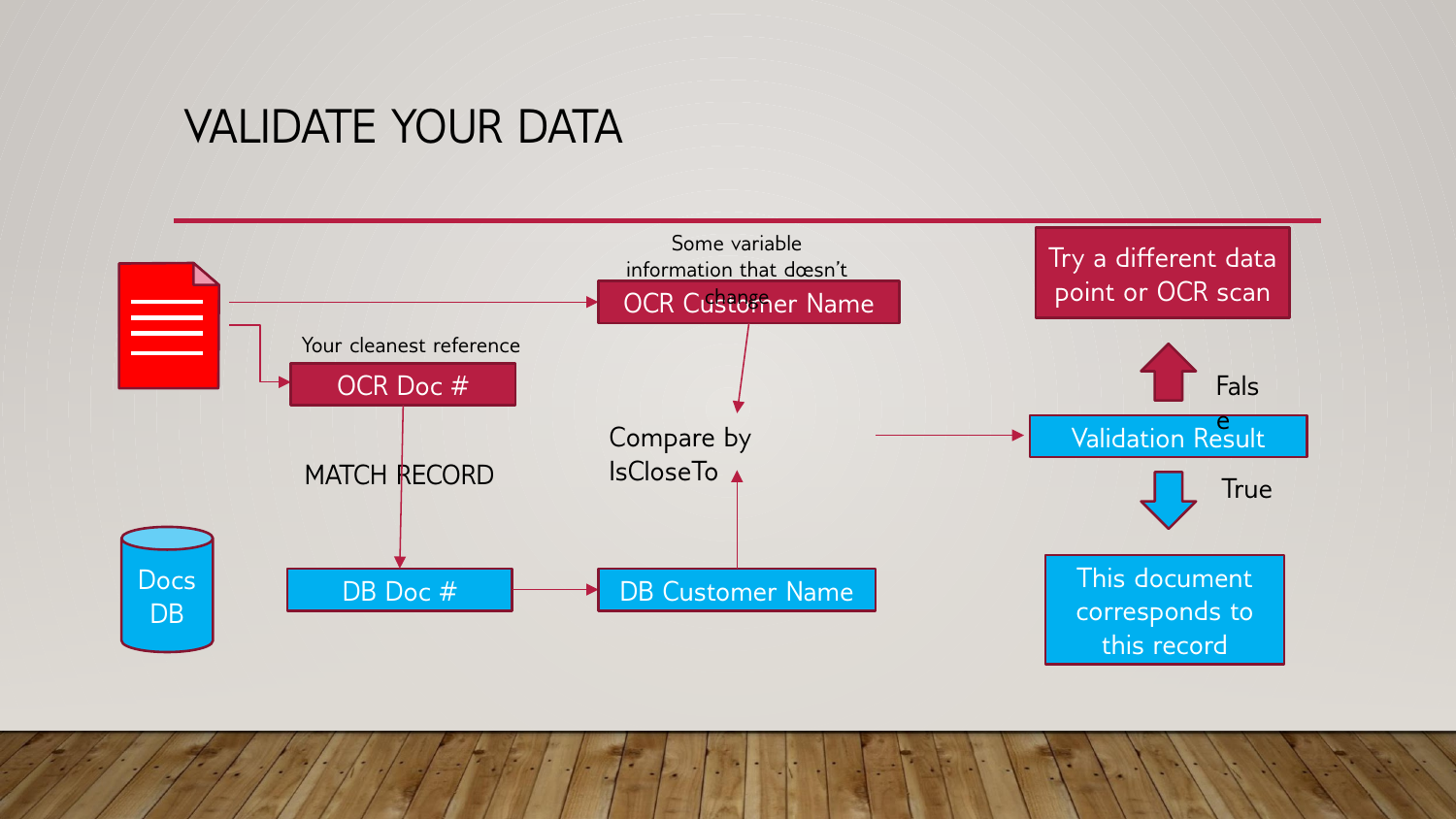

# VALIDATE YOUR DATA
Some variable information that doesn’t change
Try a different data point or OCR scan

OCR Customer Name
Your cleanest reference

False
OCR Doc #
Compare by IsCloseTo
Validation Result
MATCH RECORD
True

Docs
DB
This document corresponds to this record
DB Customer Name
DB Doc #